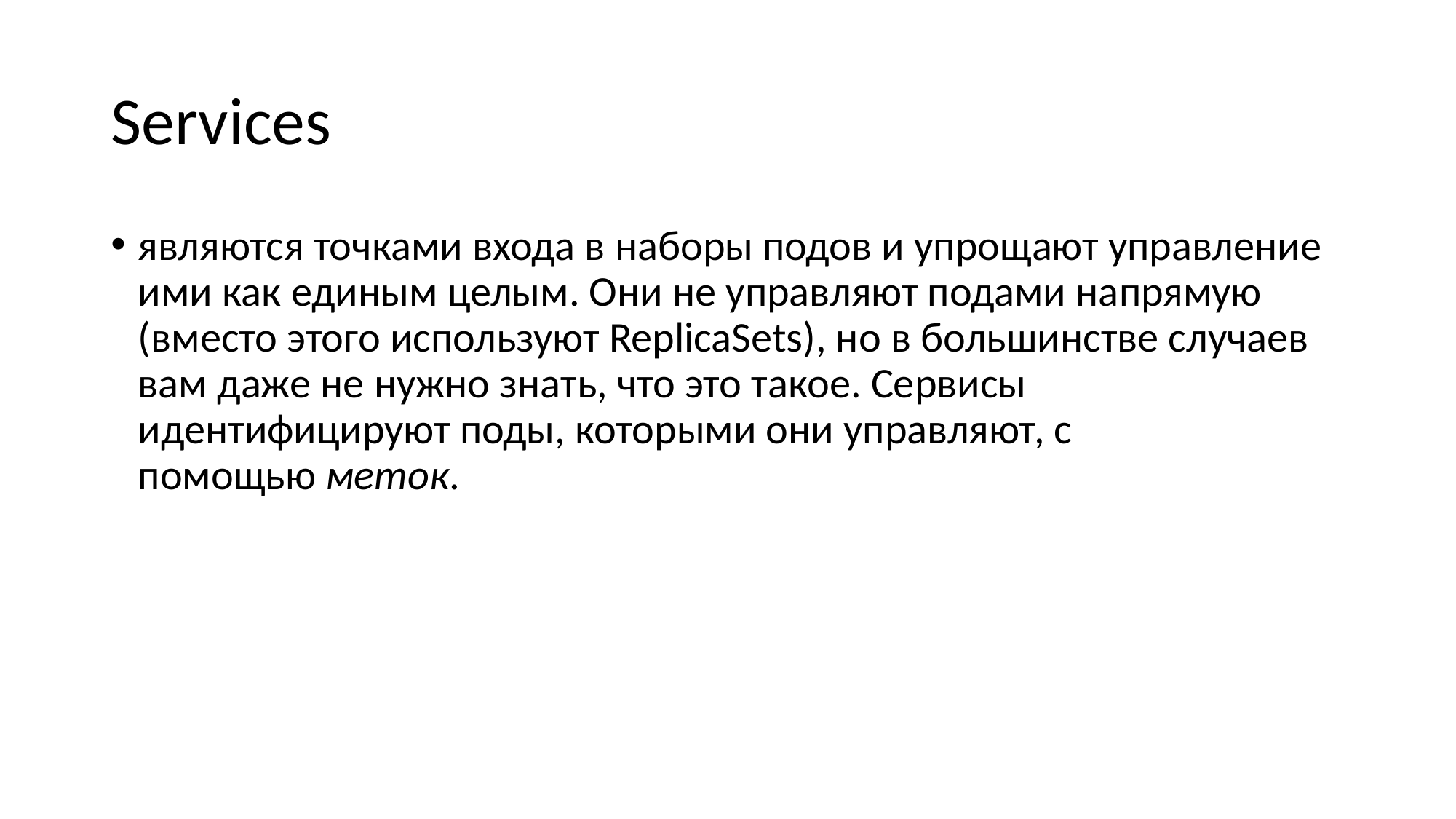

# Services
являются точками входа в наборы подов и упрощают управление ими как единым целым. Они не управляют подами напрямую (вместо этого используют ReplicaSets), но в большинстве случаев вам даже не нужно знать, что это такое. Сервисы идентифицируют поды, которыми они управляют, с помощью меток.